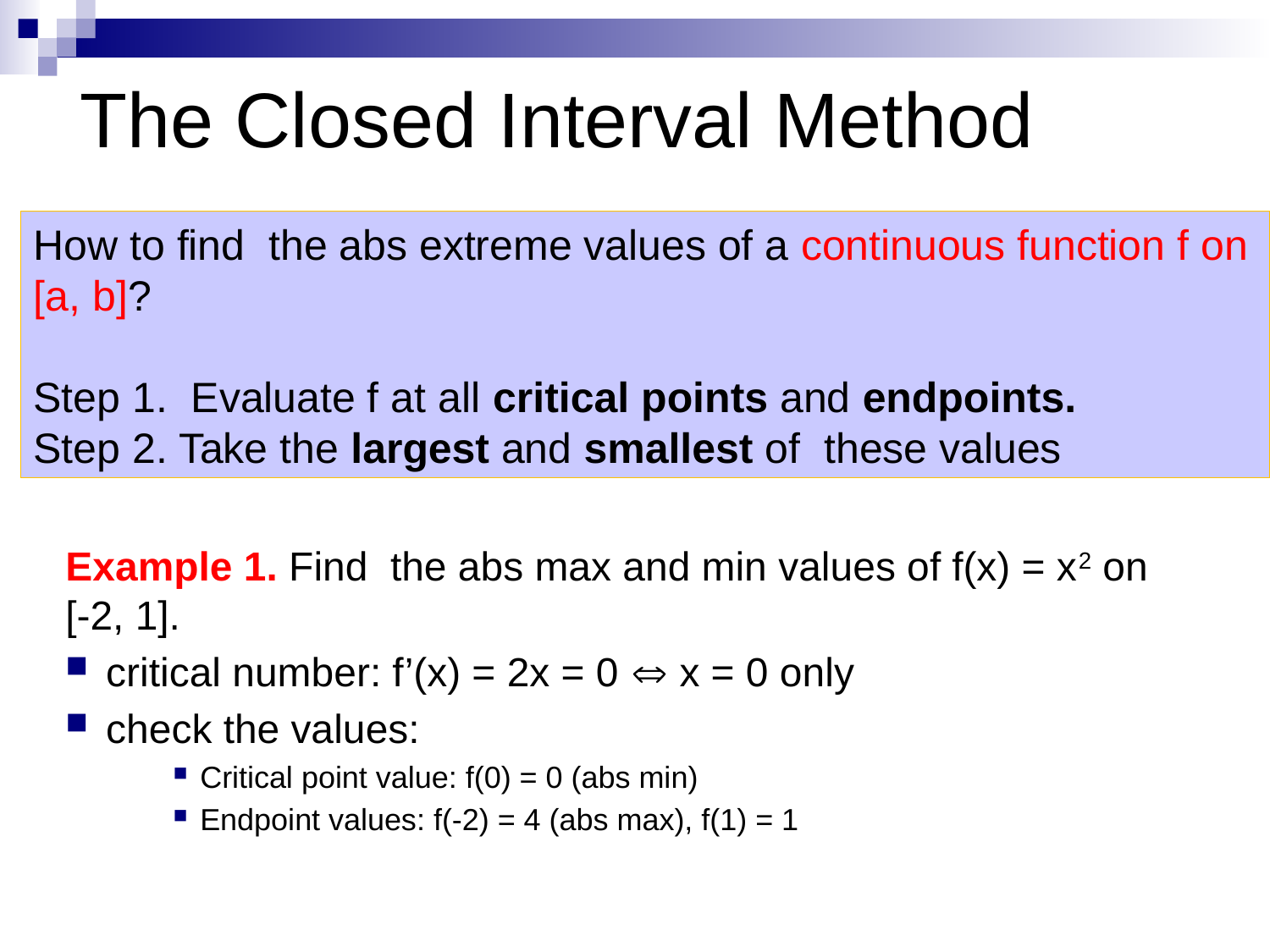

# The Closed Interval Method
How to find  the abs extreme values of a continuous function f on [a, b]?

Step 1.  Evaluate f at all critical points and endpoints.
Step 2. Take the largest and smallest of  these values

Example 1. Find  the abs max and min values of f(x) = x2 on [-2, 1].
critical number: f’(x) = 2x = 0 ⇔ x = 0 only
check the values:
Critical point value: f(0) = 0 (abs min)
Endpoint values: f(-2) = 4 (abs max), f(1) = 1